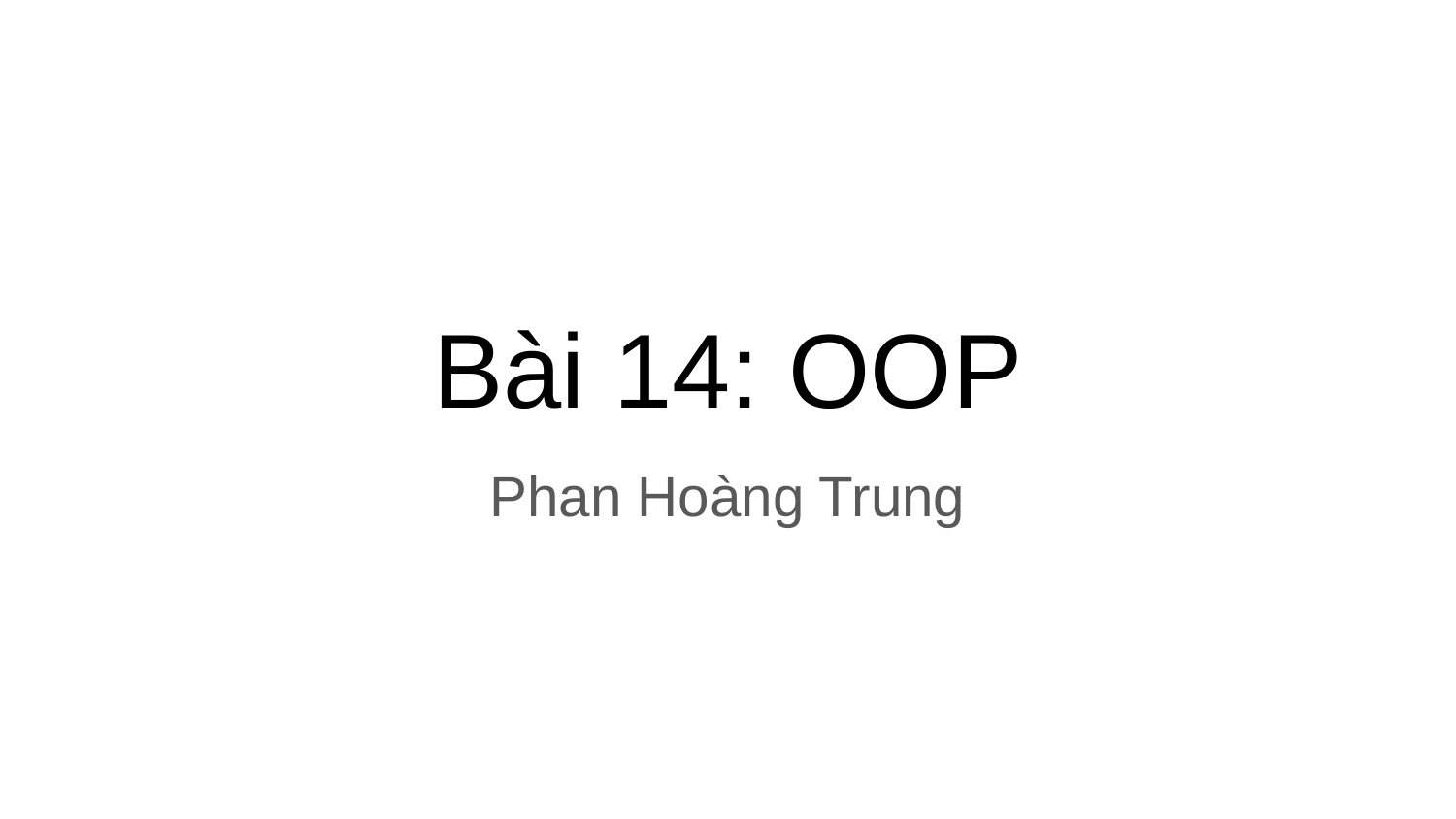

# Bài 14: OOP
Phan Hoàng Trung